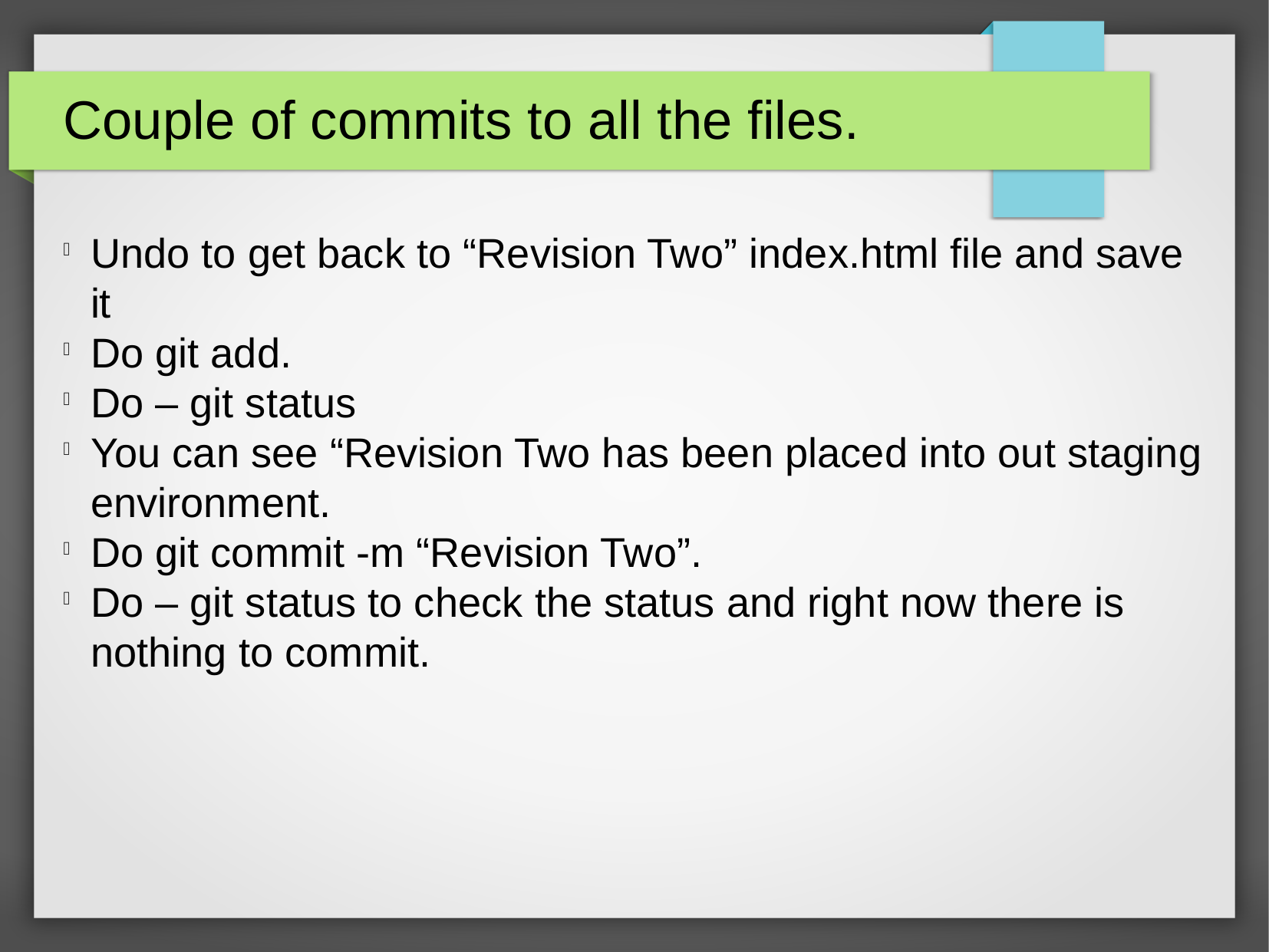

Couple of commits to all the files.
Undo to get back to “Revision Two” index.html file and save it
Do git add.
Do – git status
You can see “Revision Two has been placed into out staging environment.
Do git commit -m “Revision Two”.
Do – git status to check the status and right now there is nothing to commit.